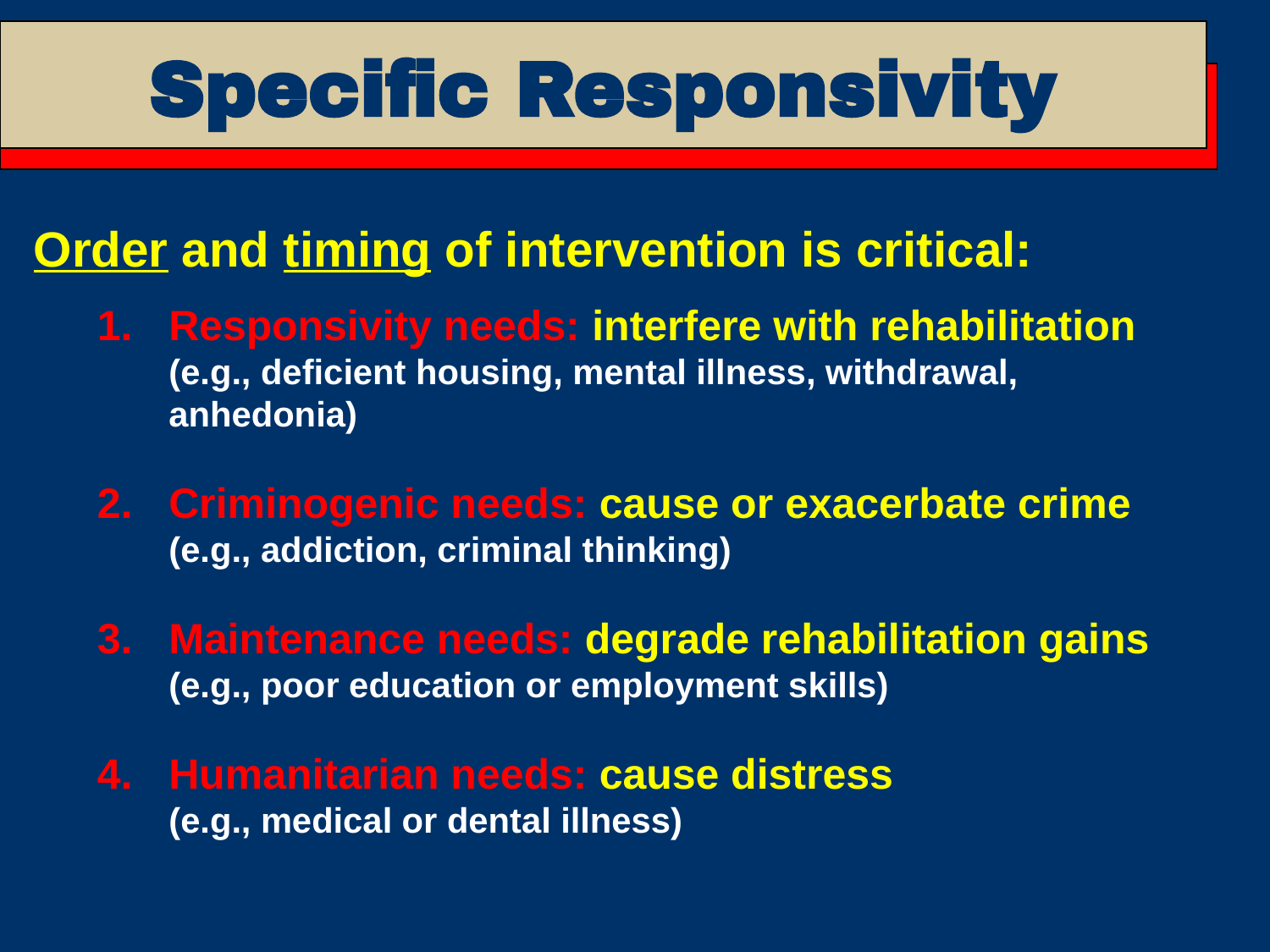

Specific Responsivity

Order and timing of intervention is critical:
Responsivity needs: interfere with rehabilitation (e.g., deficient housing, mental illness, withdrawal, anhedonia)
Criminogenic needs: cause or exacerbate crime (e.g., addiction, criminal thinking)
Maintenance needs: degrade rehabilitation gains (e.g., poor education or employment skills)
Humanitarian needs: cause distress                 (e.g., medical or dental illness)